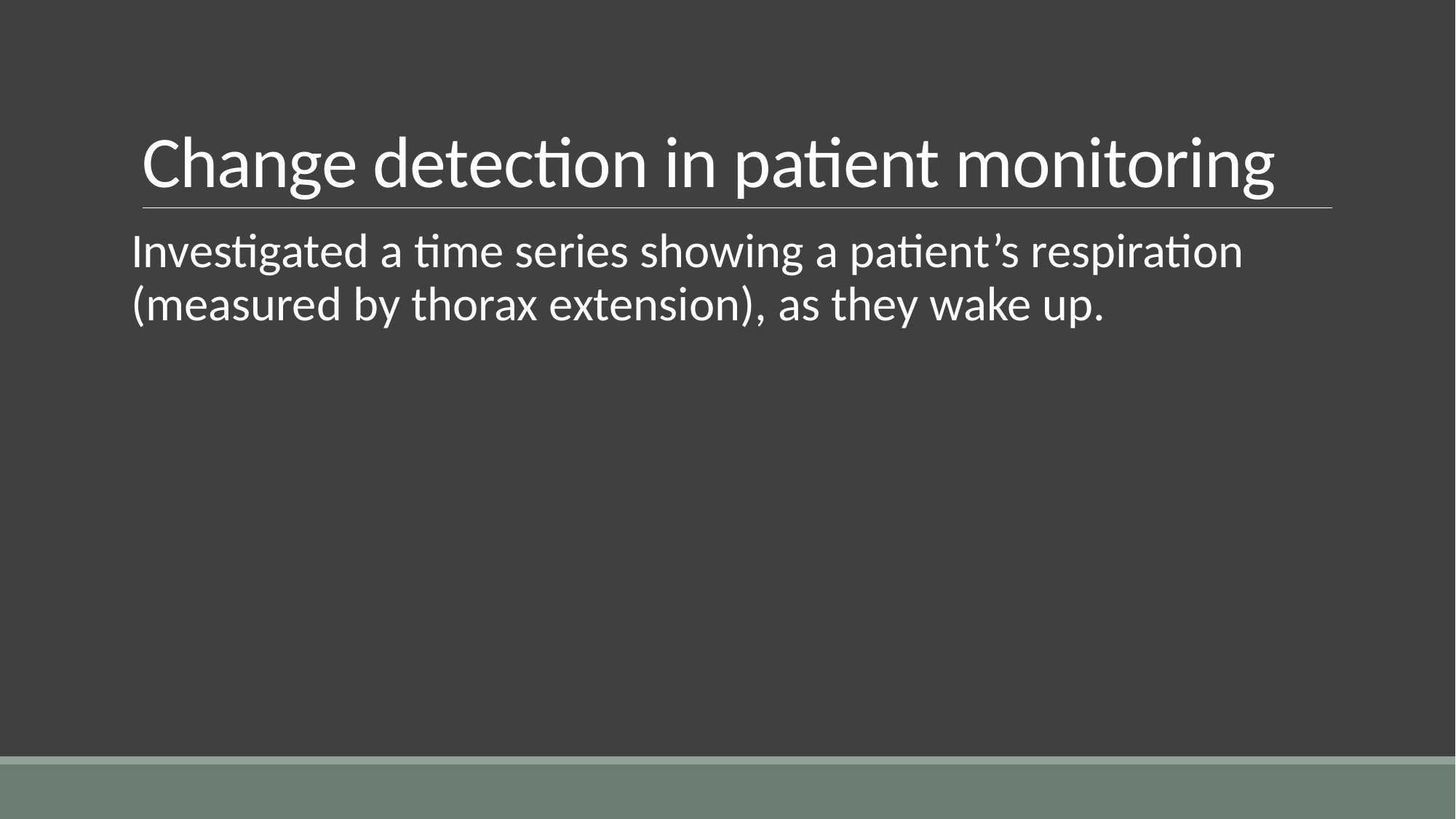

# Change detection in patient monitoring
Investigated a time series showing a patient’s respiration (measured by thorax extension), as they wake up.